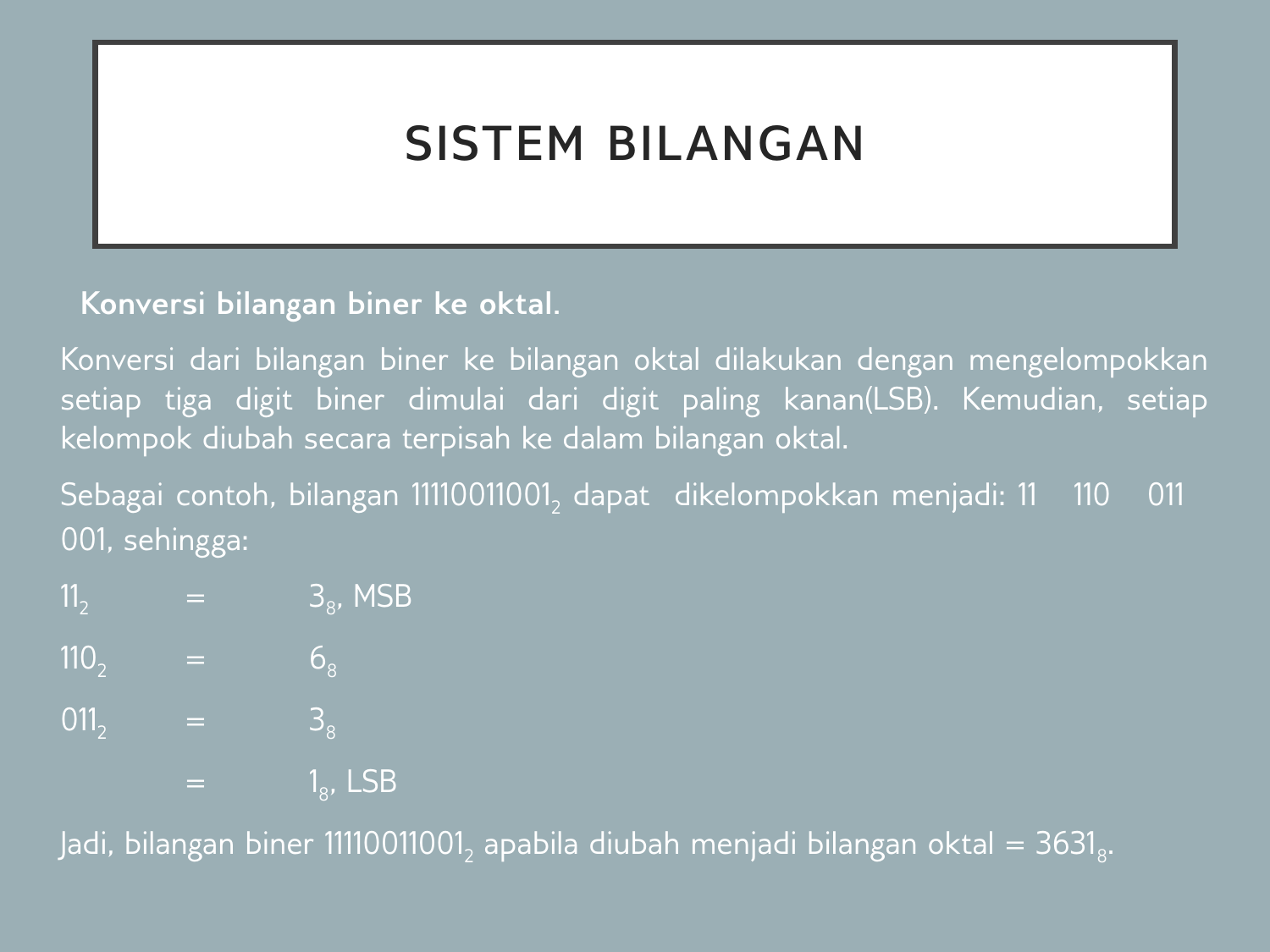

# SISTEM BILANGAN
  Konversi bilangan biner ke oktal.
Konversi dari bilangan biner ke bilangan oktal dilakukan dengan mengelompokkan setiap tiga digit biner dimulai dari digit paling kanan(LSB). Kemudian, setiap kelompok diubah secara terpisah ke dalam bilangan oktal.
Sebagai contoh, bilangan 111100110012 dapat  dikelompokkan menjadi: 11   110   011   001, sehingga:
112 	= 	38, MSB
1102 	= 	68
0112	=	38
	=	18­, LSB
Jadi, bilangan biner 111100110012 apabila diubah menjadi bilangan oktal = 36318.